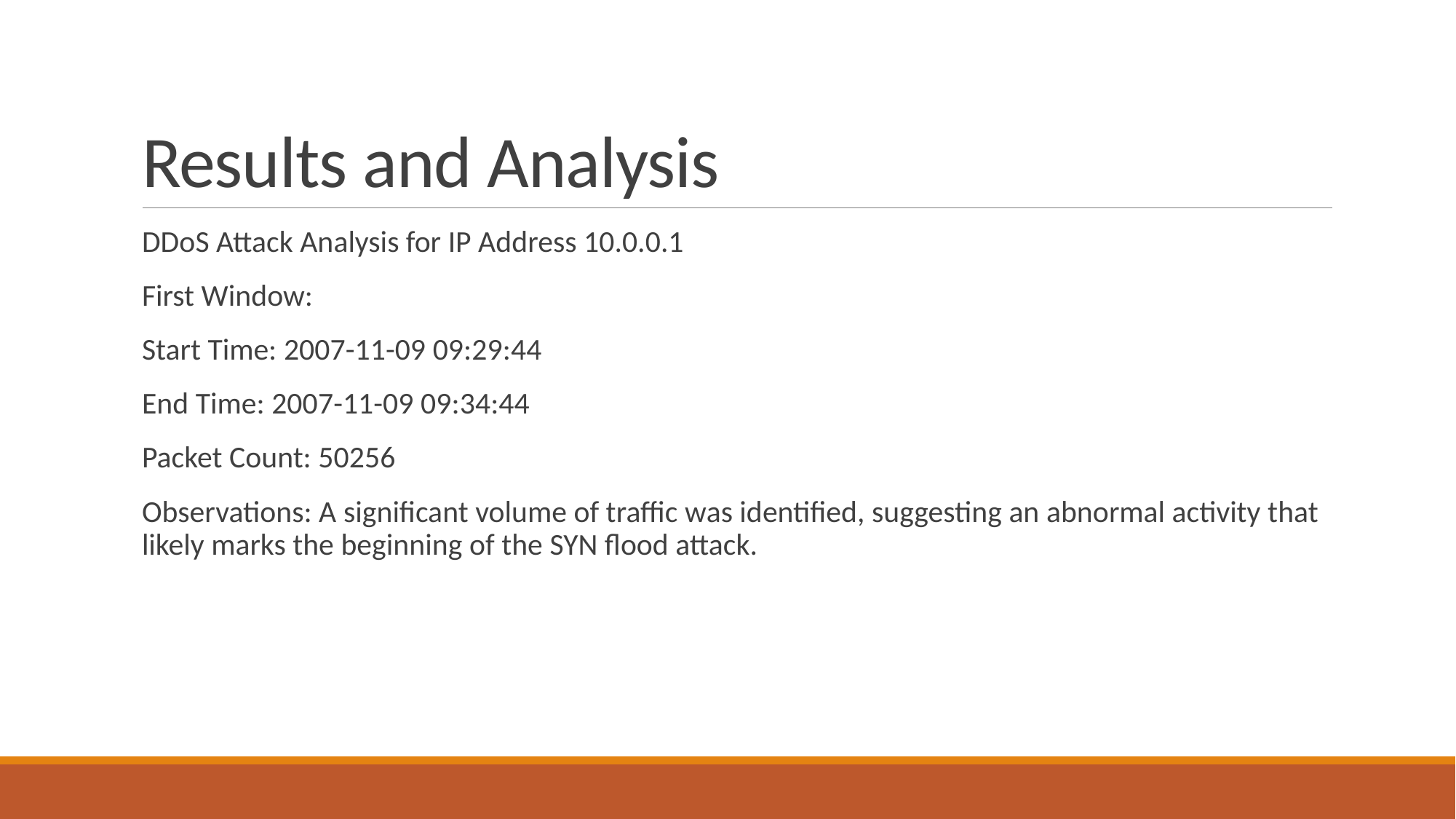

# Results and Analysis
DDoS Attack Analysis for IP Address 10.0.0.1
First Window:
Start Time: 2007-11-09 09:29:44
End Time: 2007-11-09 09:34:44
Packet Count: 50256
Observations: A significant volume of traffic was identified, suggesting an abnormal activity that likely marks the beginning of the SYN flood attack.